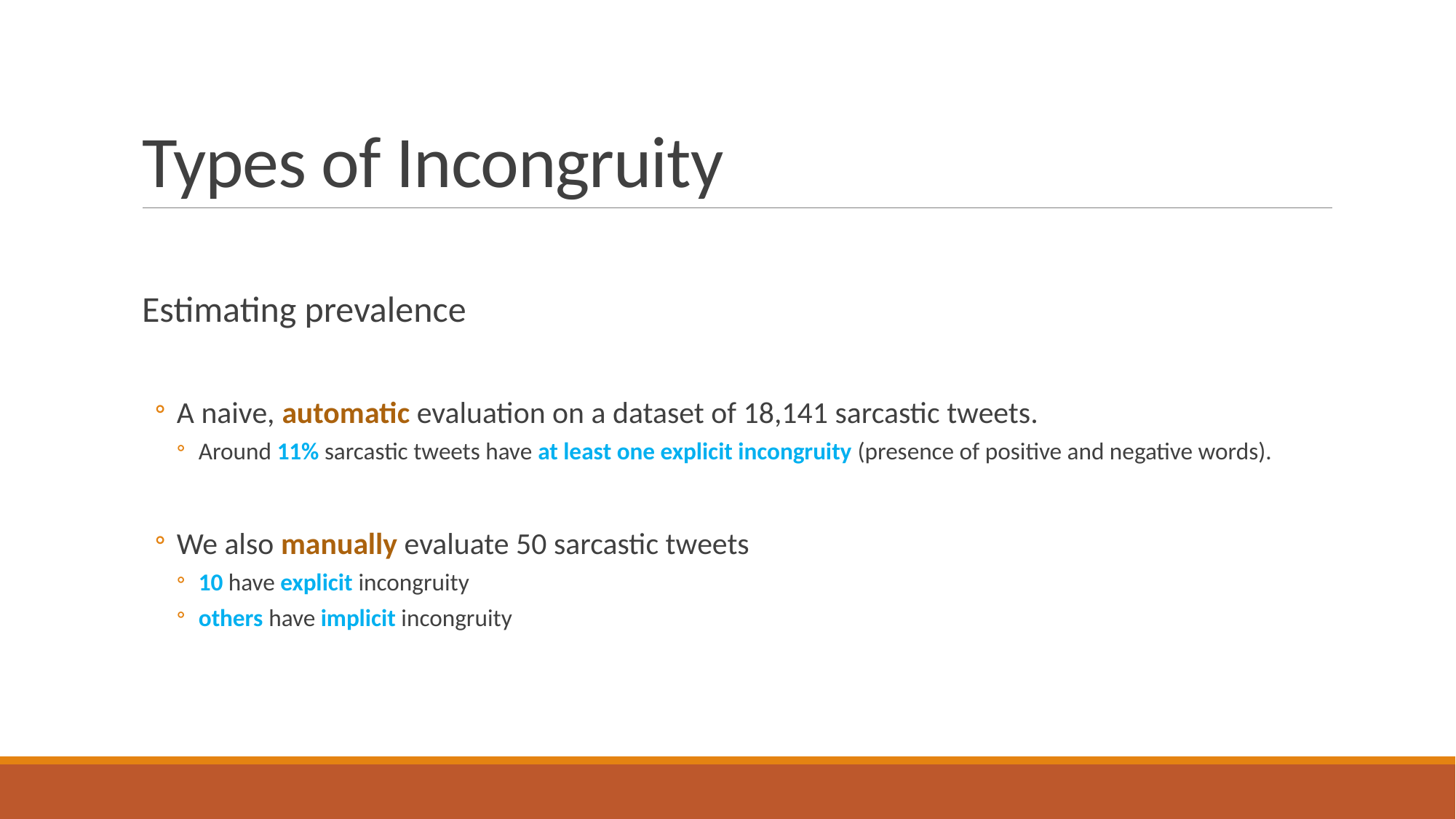

# Types of Incongruity

Estimating prevalence

A naive, automatic evaluation on a dataset of 18,141 sarcastic tweets.
Around 11% sarcastic tweets have at least one explicit incongruity (presence of positive and negative words).

We also manually evaluate 50 sarcastic tweets
10 have explicit incongruity
others have implicit incongruity